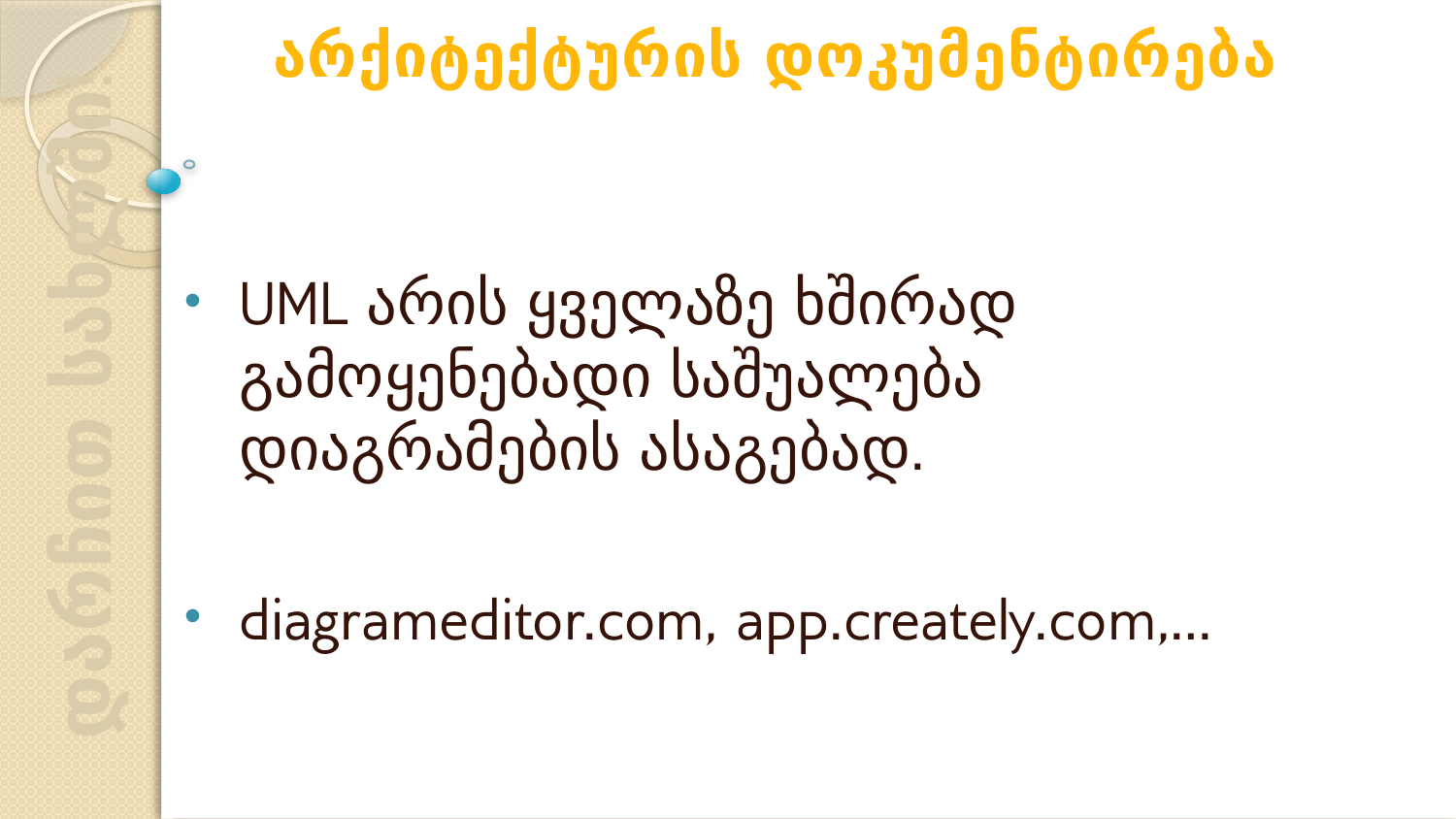

არქიტექტურის დოკუმენტირება
UML არის ყველაზე ხშირად გამოყენებადი საშუალება დიაგრამების ასაგებად.

diagrameditor.com, app.creately.com,…
დარჩით სახლში!